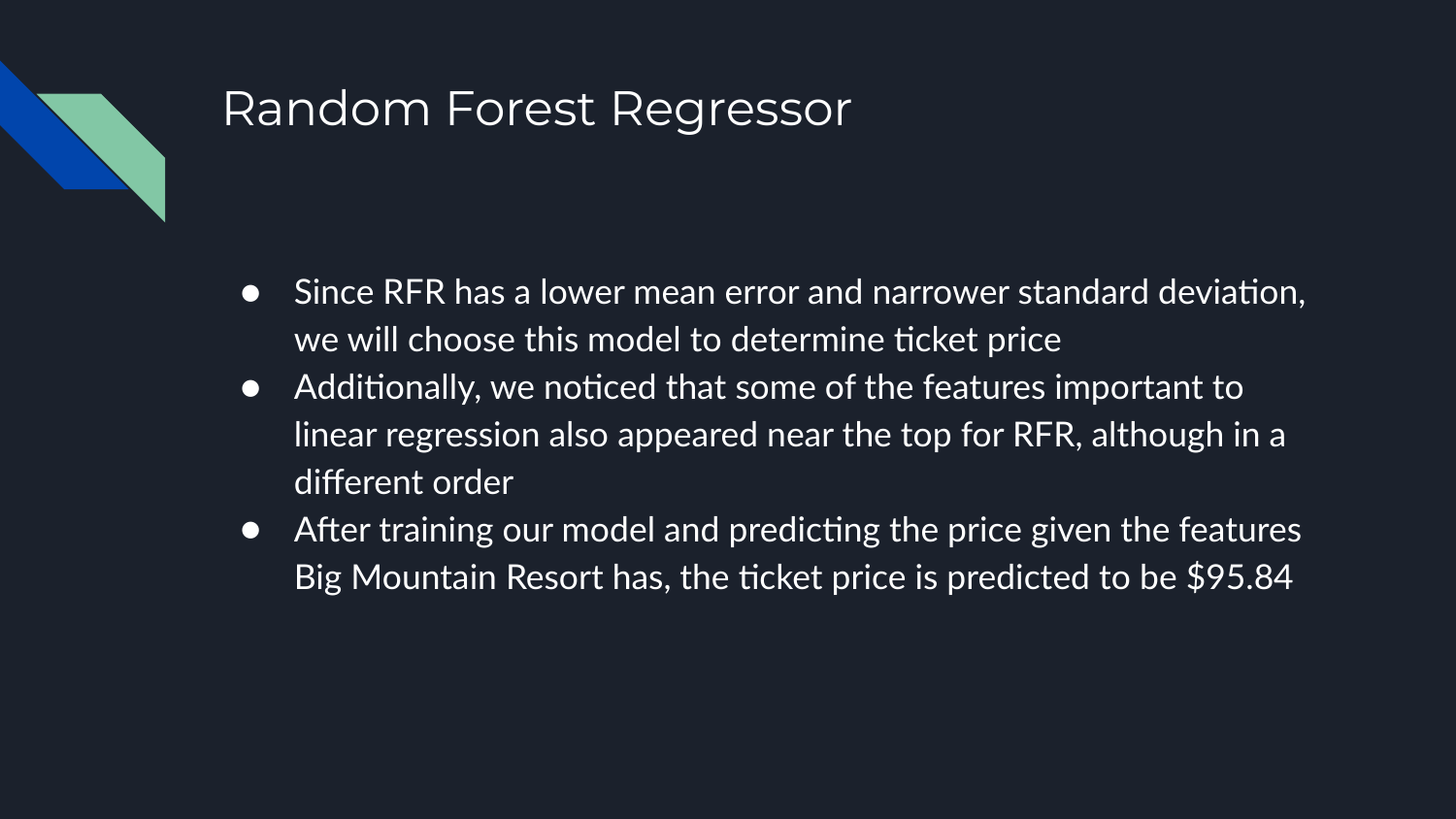

# Random Forest Regressor
Since RFR has a lower mean error and narrower standard deviation, we will choose this model to determine ticket price
Additionally, we noticed that some of the features important to linear regression also appeared near the top for RFR, although in a different order
After training our model and predicting the price given the features Big Mountain Resort has, the ticket price is predicted to be $95.84